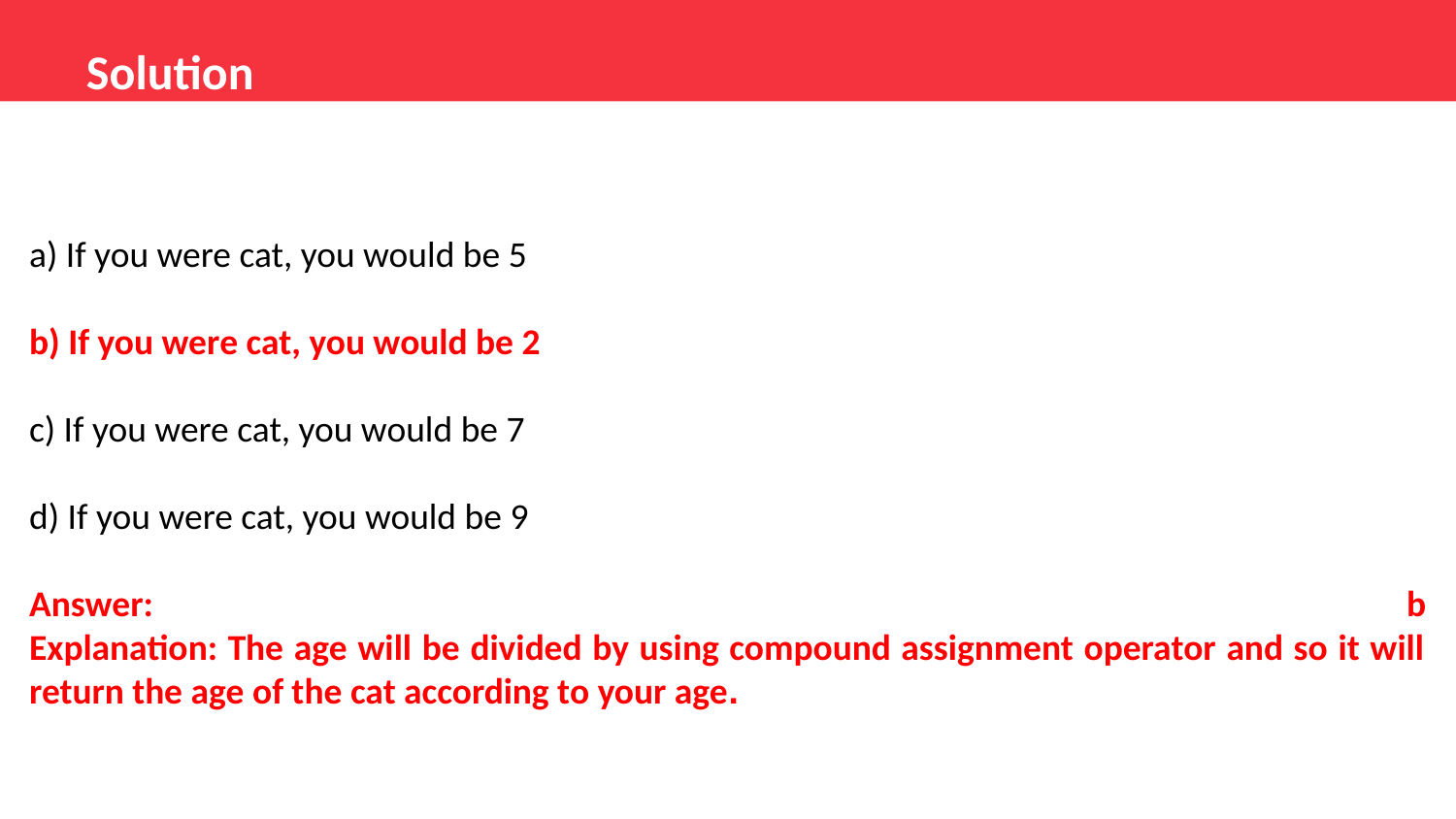

Solution

a) If you were cat, you would be 5
b) If you were cat, you would be 2
c) If you were cat, you would be 7
d) If you were cat, you would be 9

Answer: b
Explanation: The age will be divided by using compound assignment operator and so it will return the age of the cat according to your age.